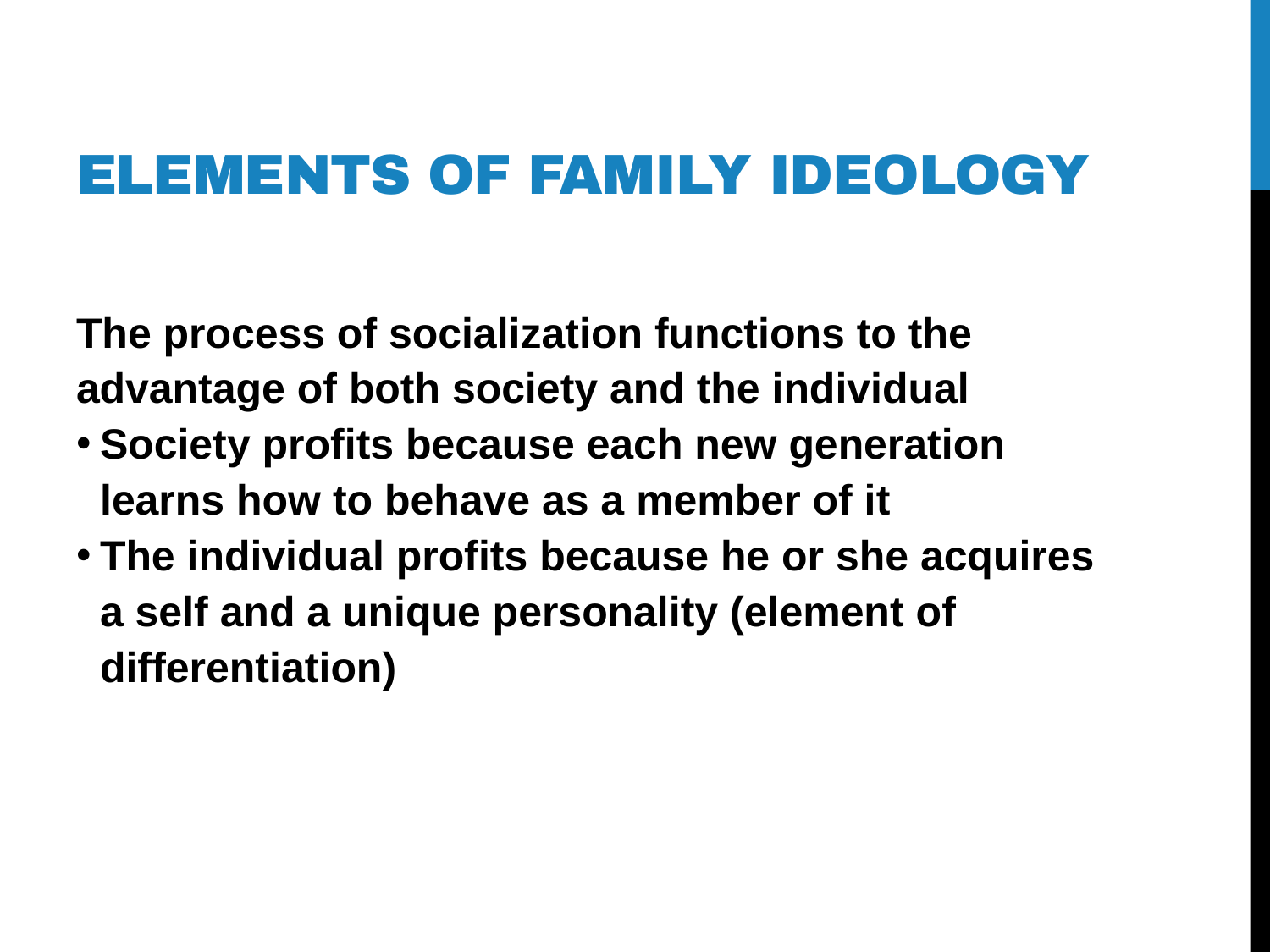

# Elements of family ideology

The process of socialization functions to the advantage of both society and the individual
Society profits because each new generation learns how to behave as a member of it
The individual profits because he or she acquires a self and a unique personality (element of differentiation)